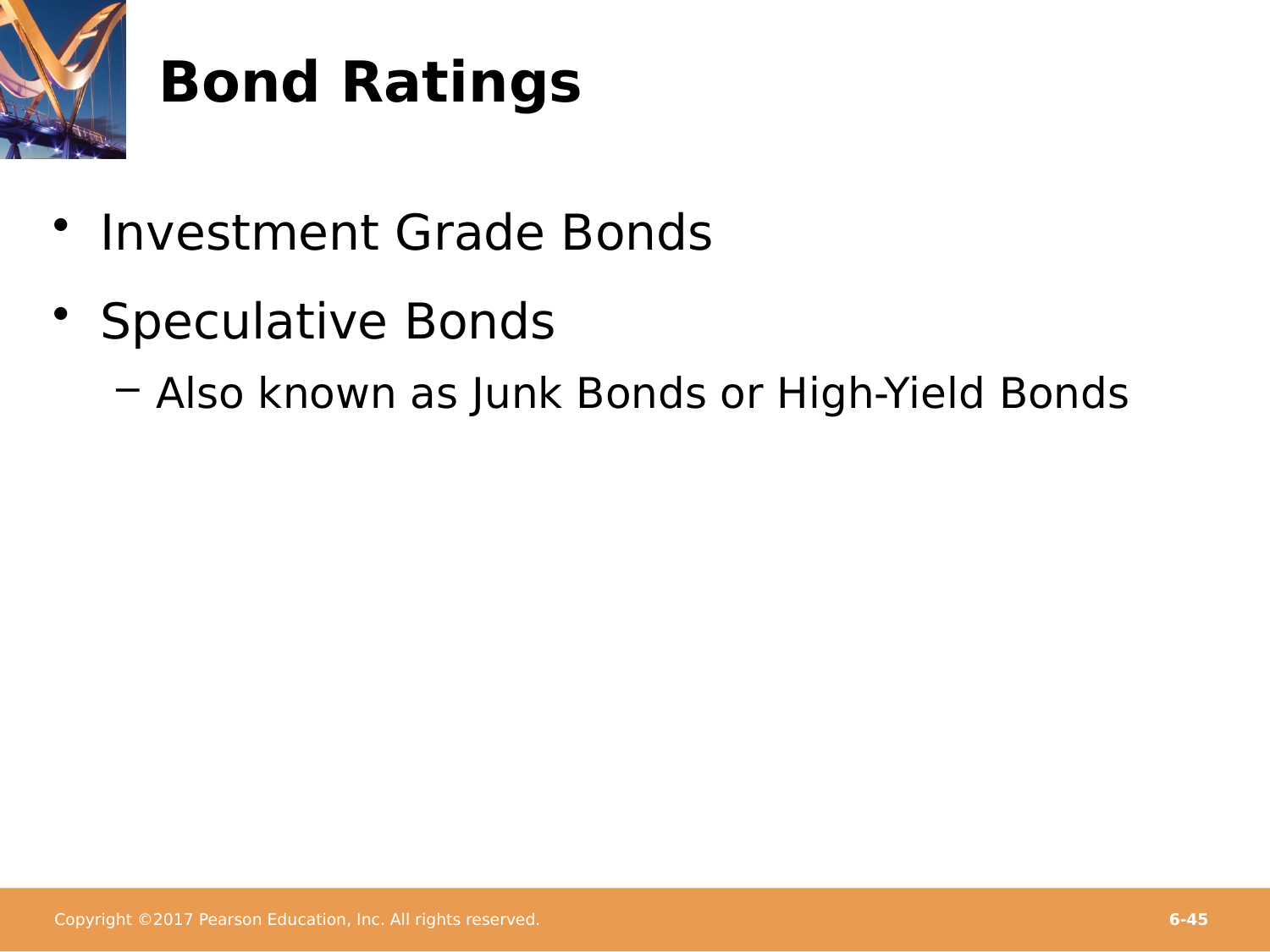

# Bond Ratings
Investment Grade Bonds
Speculative Bonds
Also known as Junk Bonds or High-Yield Bonds